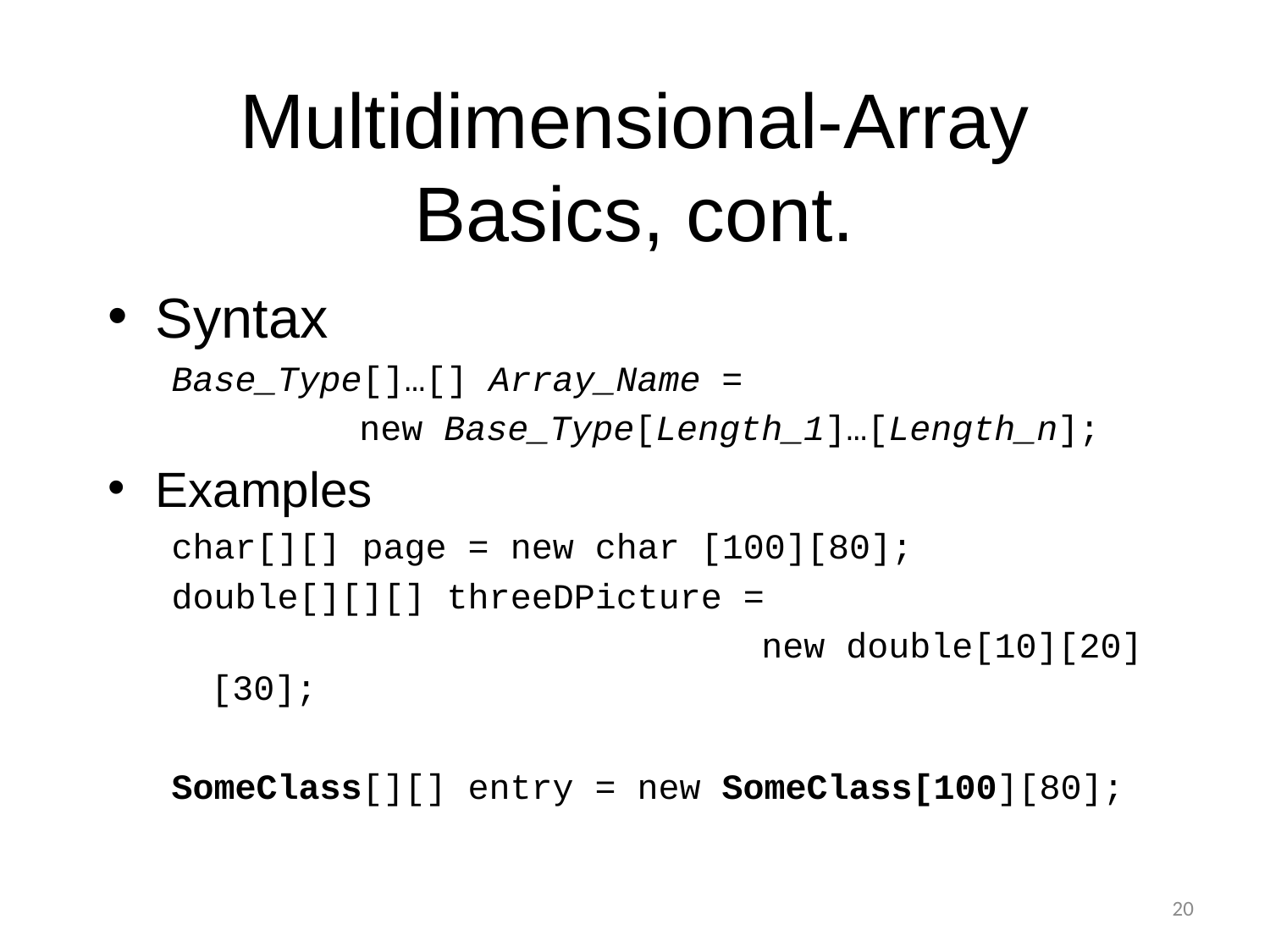

# Multidimensional-Array Basics, cont.
Syntax
Base_Type[]…[] Array_Name =
		 new Base_Type[Length_1]…[Length_n];
Examples
char[][] page = new char [100][80];
double[][][] threeDPicture =
		                    new double[10][20][30];

SomeClass[][] entry = new SomeClass[100][80];
20